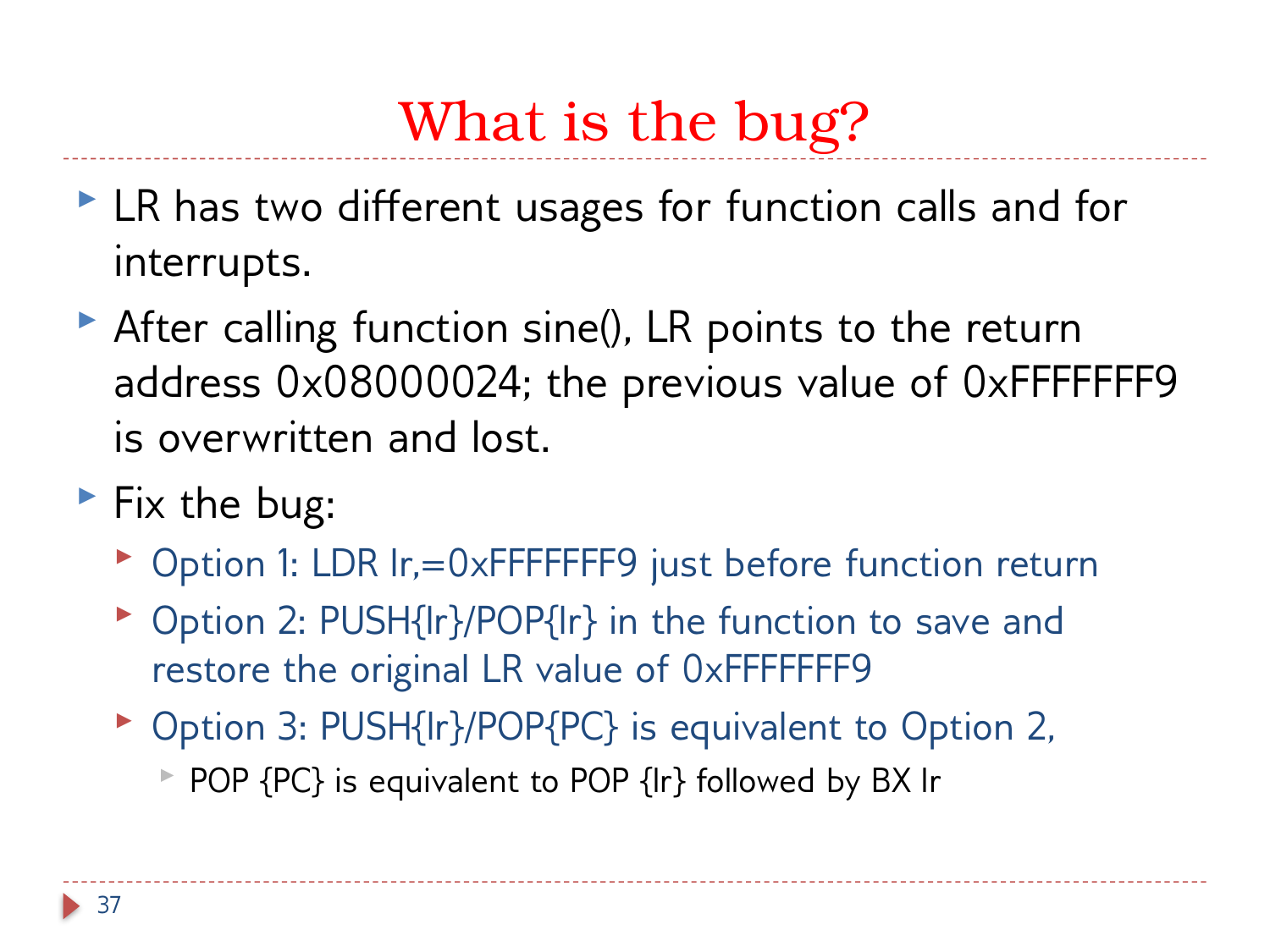

# What is the bug?
LR has two different usages for function calls and for interrupts.
After calling function sine(), LR points to the return address 0x08000024; the previous value of 0xFFFFFFF9 is overwritten and lost.
Fix the bug:
Option 1: LDR lr,=0xFFFFFFF9 just before function return
Option 2: PUSH{lr}/POP{lr} in the function to save and restore the original LR value of 0xFFFFFFF9
Option 3: PUSH{lr}/POP{PC} is equivalent to Option 2,
POP {PC} is equivalent to POP {lr} followed by BX lr

37